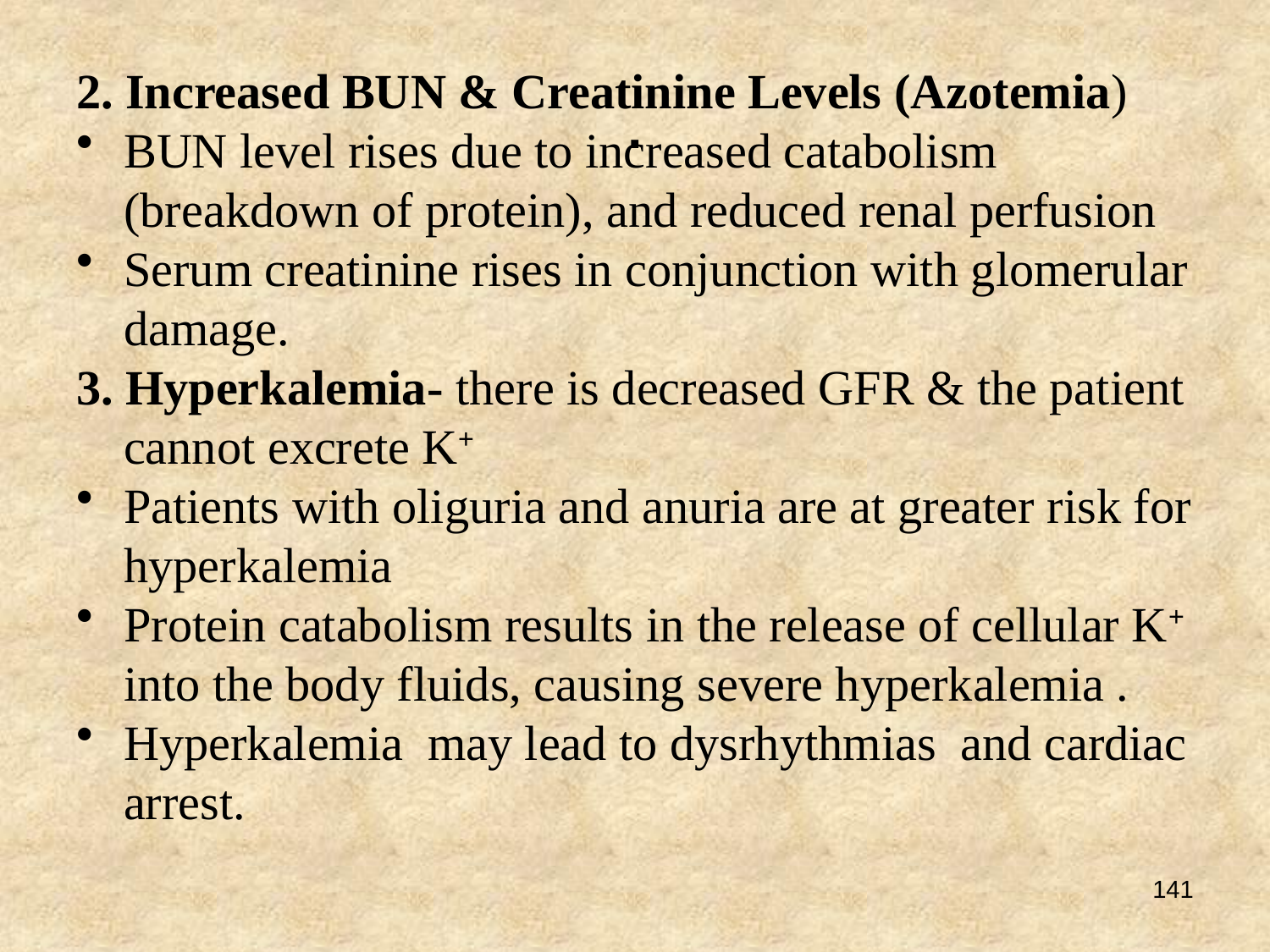

# .
2. Increased BUN & Creatinine Levels (Azotemia)
BUN level rises due to increased catabolism (breakdown of protein), and reduced renal perfusion
Serum creatinine rises in conjunction with glomerular damage.
3. Hyperkalemia- there is decreased GFR & the patient cannot excrete K+
Patients with oliguria and anuria are at greater risk for hyperkalemia
Protein catabolism results in the release of cellular K+ into the body fluids, causing severe hyperkalemia .
Hyperkalemia  may lead to dysrhythmias  and cardiac arrest.

141